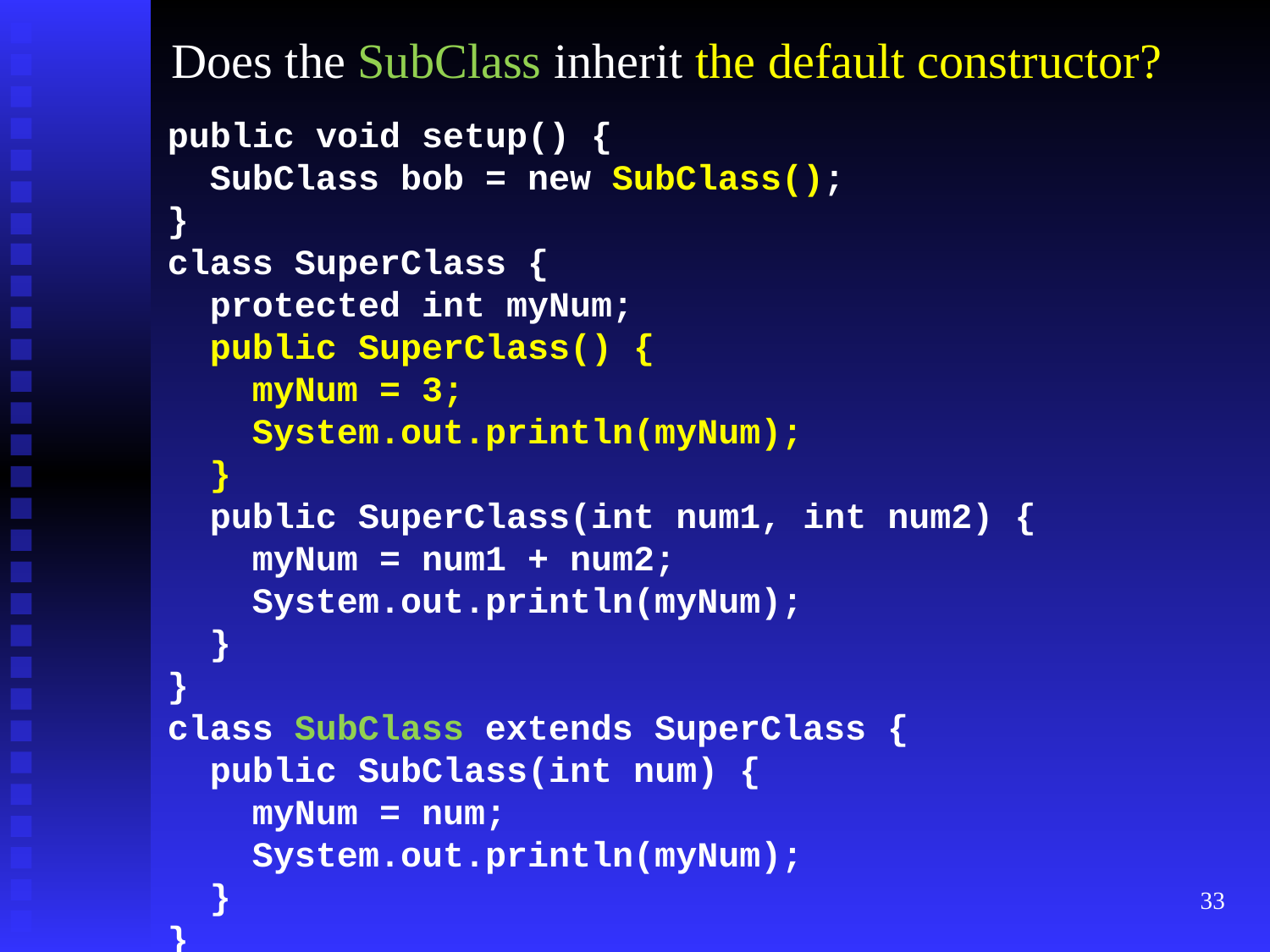

# Does the SubClass inherit the default constructor?
public void setup() {
  SubClass bob = new SubClass();
}
class SuperClass {
  protected int myNum;
  public SuperClass() {
    myNum = 3;
    System.out.println(myNum);
  }
  public SuperClass(int num1, int num2) {
    myNum = num1 + num2;
    System.out.println(myNum);
  }
}
class SubClass extends SuperClass {
  public SubClass(int num) {
    myNum = num;
    System.out.println(myNum);
  }
}
33